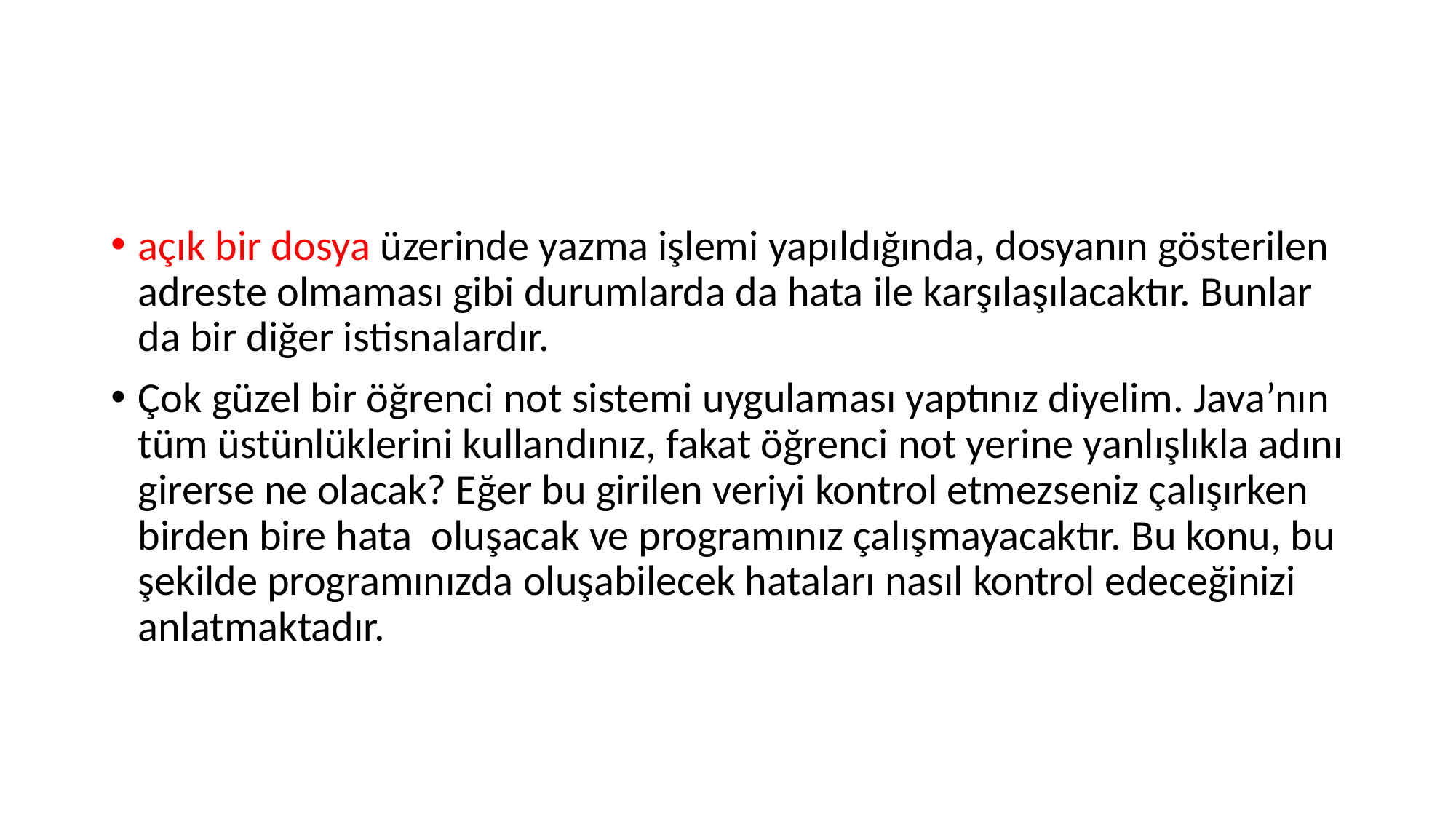

#
açık bir dosya üzerinde yazma işlemi yapıldığında, dosyanın gösterilen adreste olmaması gibi durumlarda da hata ile karşılaşılacaktır. Bunlar da bir diğer istisnalardır.
Çok güzel bir öğrenci not sistemi uygulaması yaptınız diyelim. Java’nın tüm üstünlüklerini kullandınız, fakat öğrenci not yerine yanlışlıkla adını girerse ne olacak? Eğer bu girilen veriyi kontrol etmezseniz çalışırken birden bire hata  oluşacak ve programınız çalışmayacaktır. Bu konu, bu şekilde programınızda oluşabilecek hataları nasıl kontrol edeceğinizi anlatmaktadır.